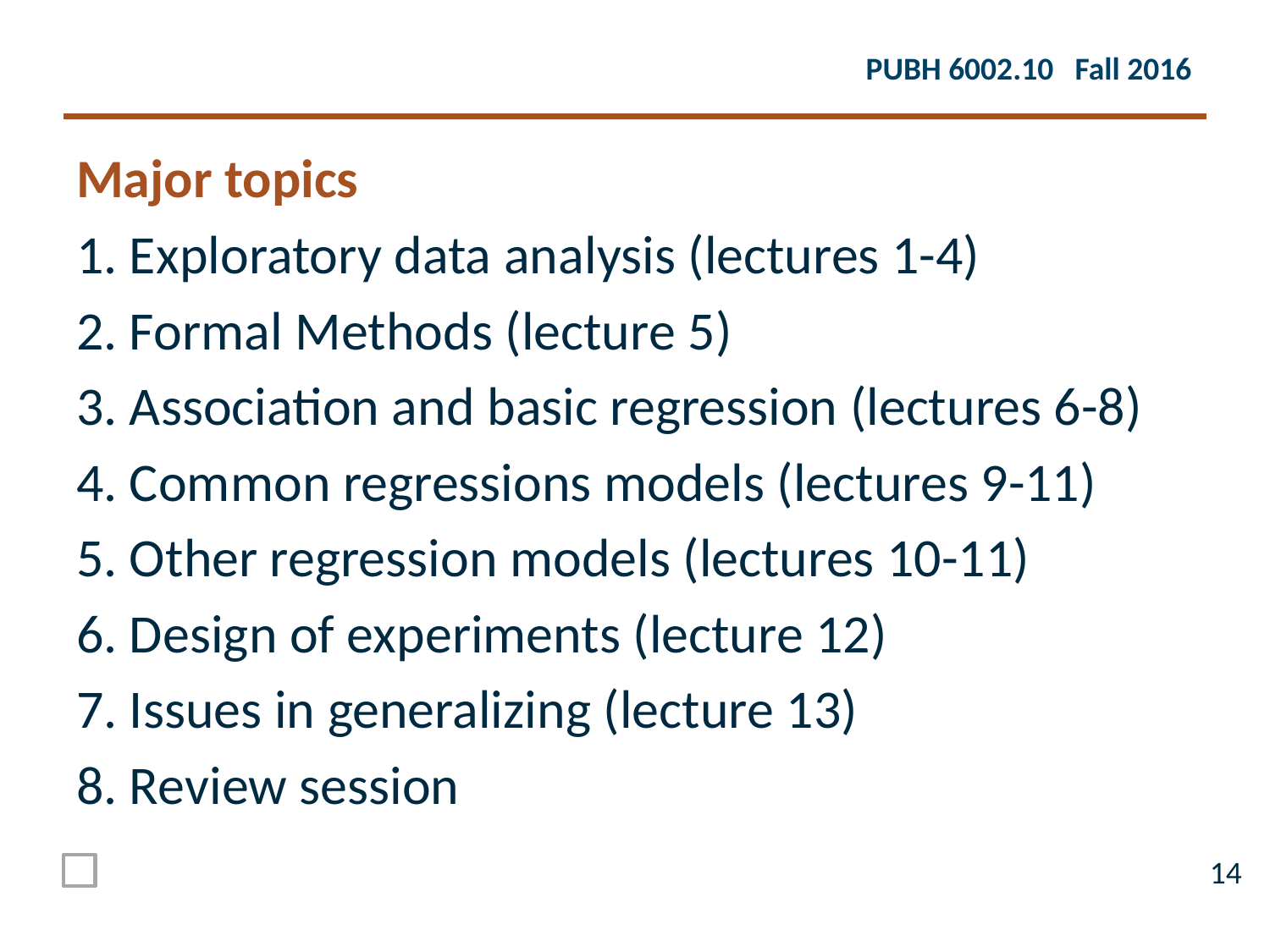

Major topics
1. Exploratory data analysis (lectures 1-4)
2. Formal Methods (lecture 5)
3. Association and basic regression (lectures 6-8)
4. Common regressions models (lectures 9-11)
5. Other regression models (lectures 10-11)
6. Design of experiments (lecture 12)
7. Issues in generalizing (lecture 13)
8. Review session